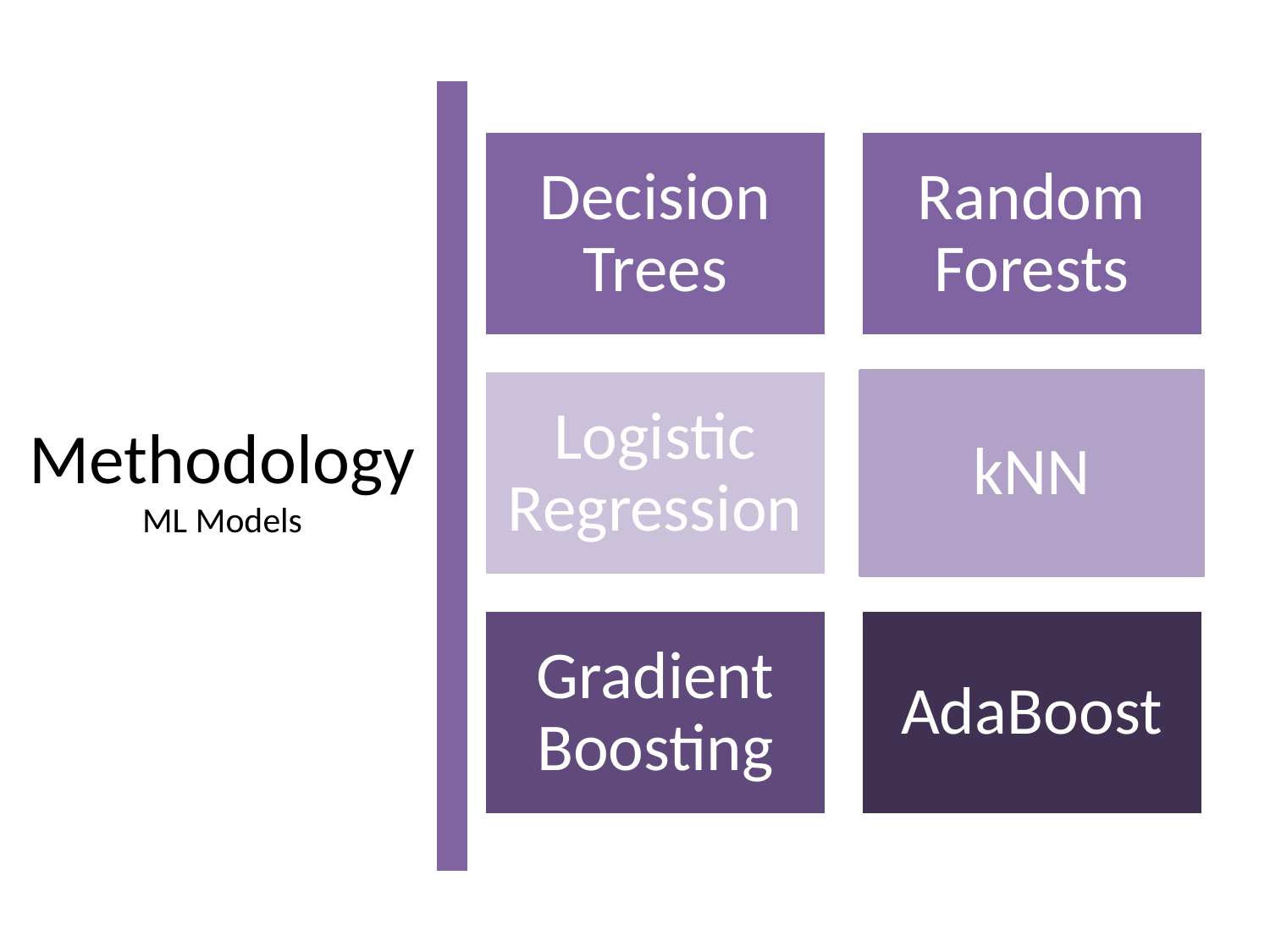

Decision Trees
Random Forests
Logistic Regression
kNN
Gradient Boosting
AdaBoost
# Methodology ML Models